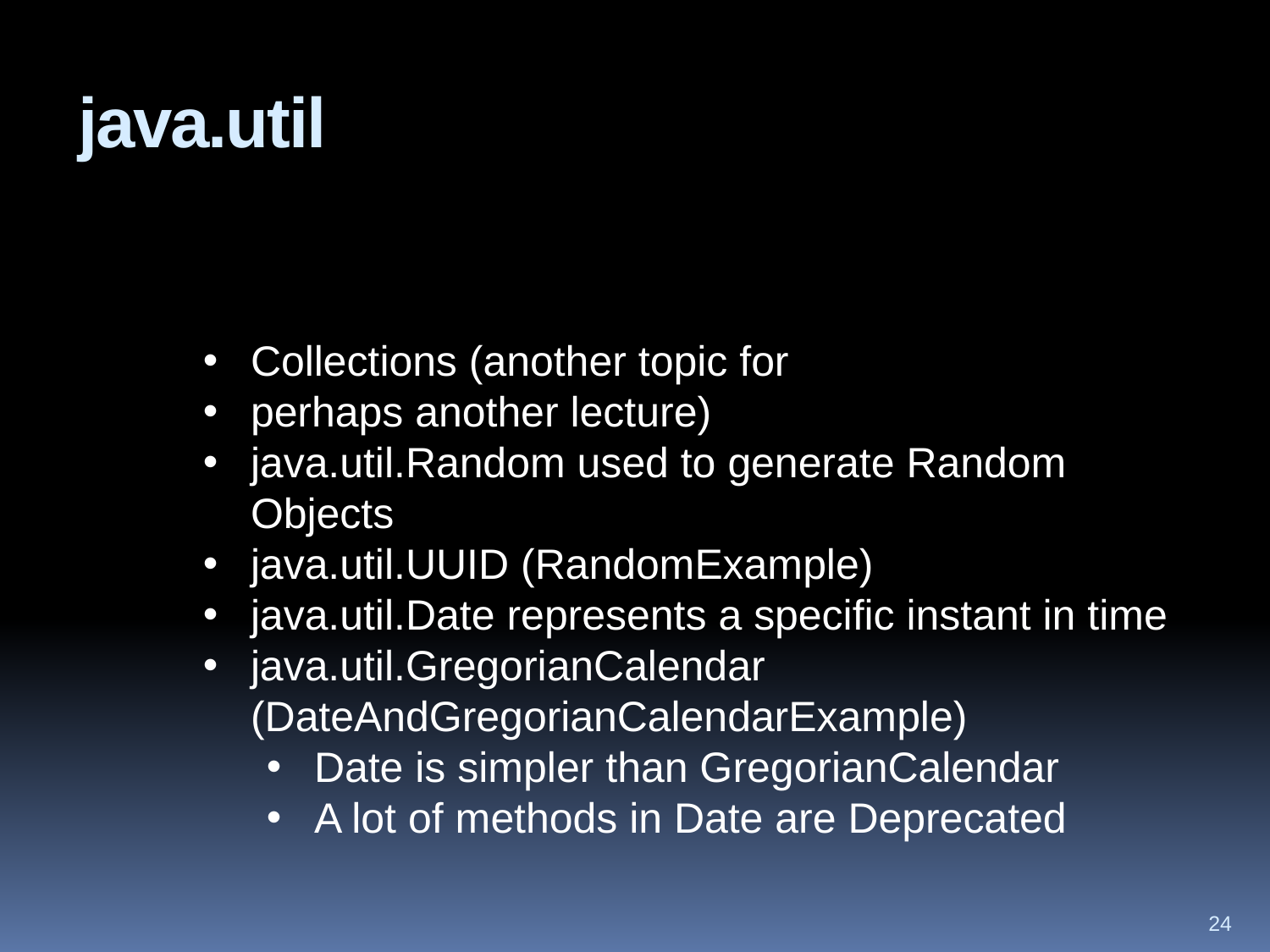

# java.util
Collections (another topic for
perhaps another lecture)
java.util.Random used to generate Random Objects
java.util.UUID (RandomExample)
java.util.Date represents a specific instant in time
java.util.GregorianCalendar (DateAndGregorianCalendarExample)
Date is simpler than GregorianCalendar
A lot of methods in Date are Deprecated
24